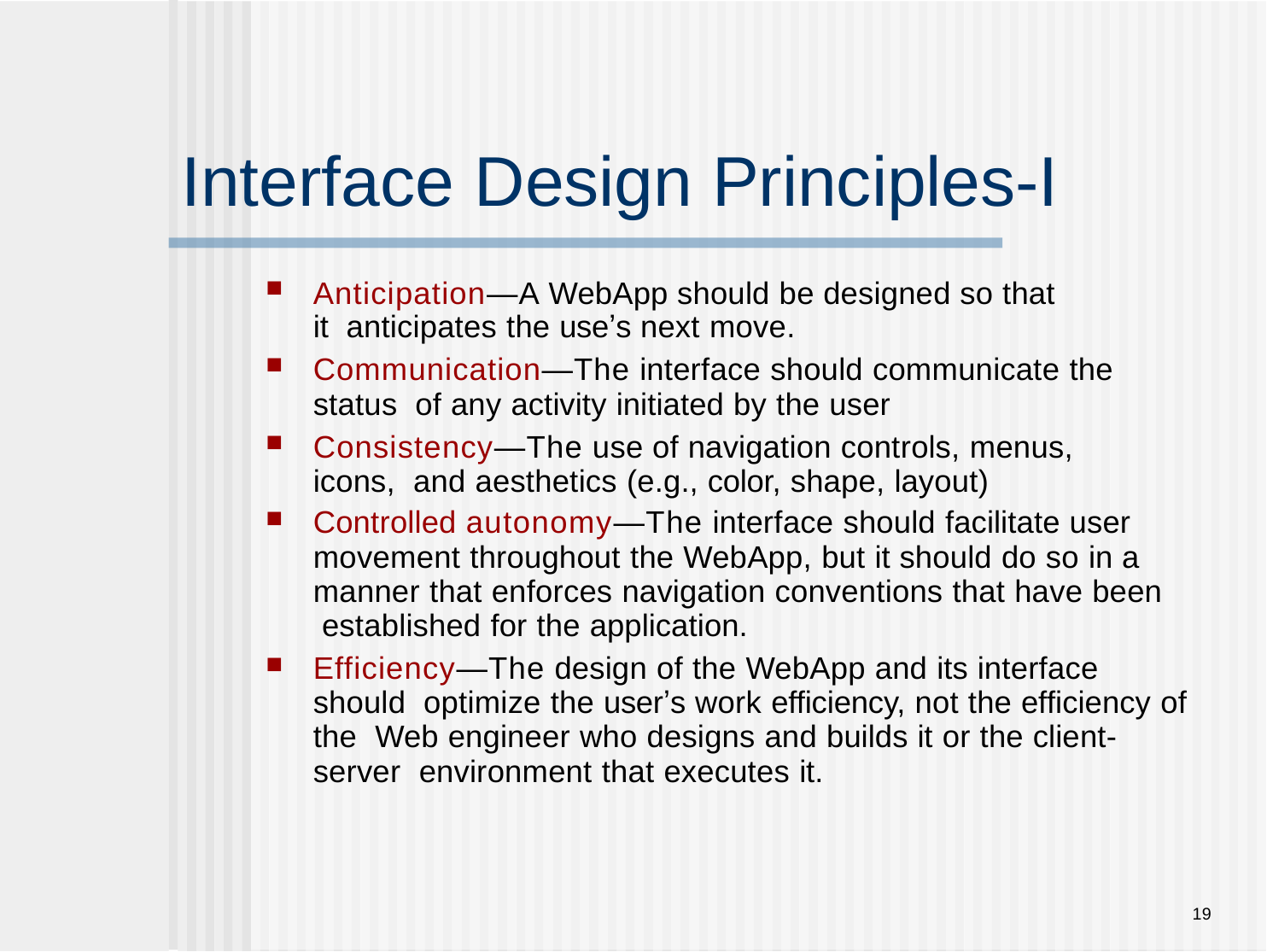

# Interface Design Principles-I
Anticipation—A WebApp should be designed so that it  anticipates the useʼs next move.
Communication—The interface should communicate the status  of any activity initiated by the user
Consistency—The use of navigation controls, menus, icons,  and aesthetics (e.g., color, shape, layout)
Controlled autonomy—The interface should facilitate user  movement throughout the WebApp, but it should do so in a  manner that enforces navigation conventions that have been  established for the application.
Efficiency—The design of the WebApp and its interface should  optimize the userʼs work efficiency, not the efficiency of the  Web engineer who designs and builds it or the client-server  environment that executes it.
19